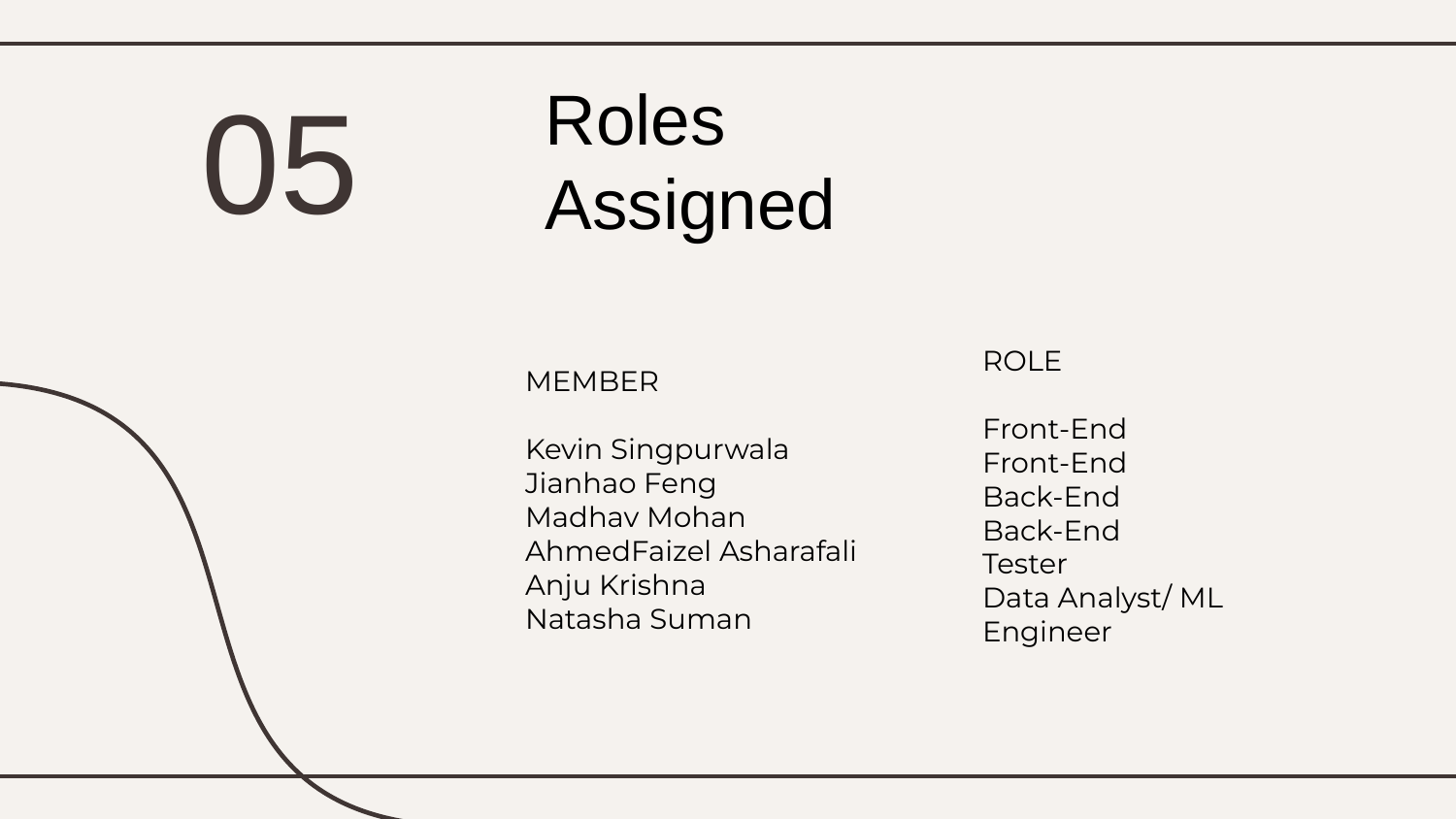

# Roles Assigned
05
MEMBER

Kevin Singpurwala
Jianhao Feng
Madhav Mohan
AhmedFaizel Asharafali
Anju Krishna
Natasha Suman

ROLE

Front-End
Front-End
Back-End
Back-End
Tester
Data Analyst/ ML Engineer